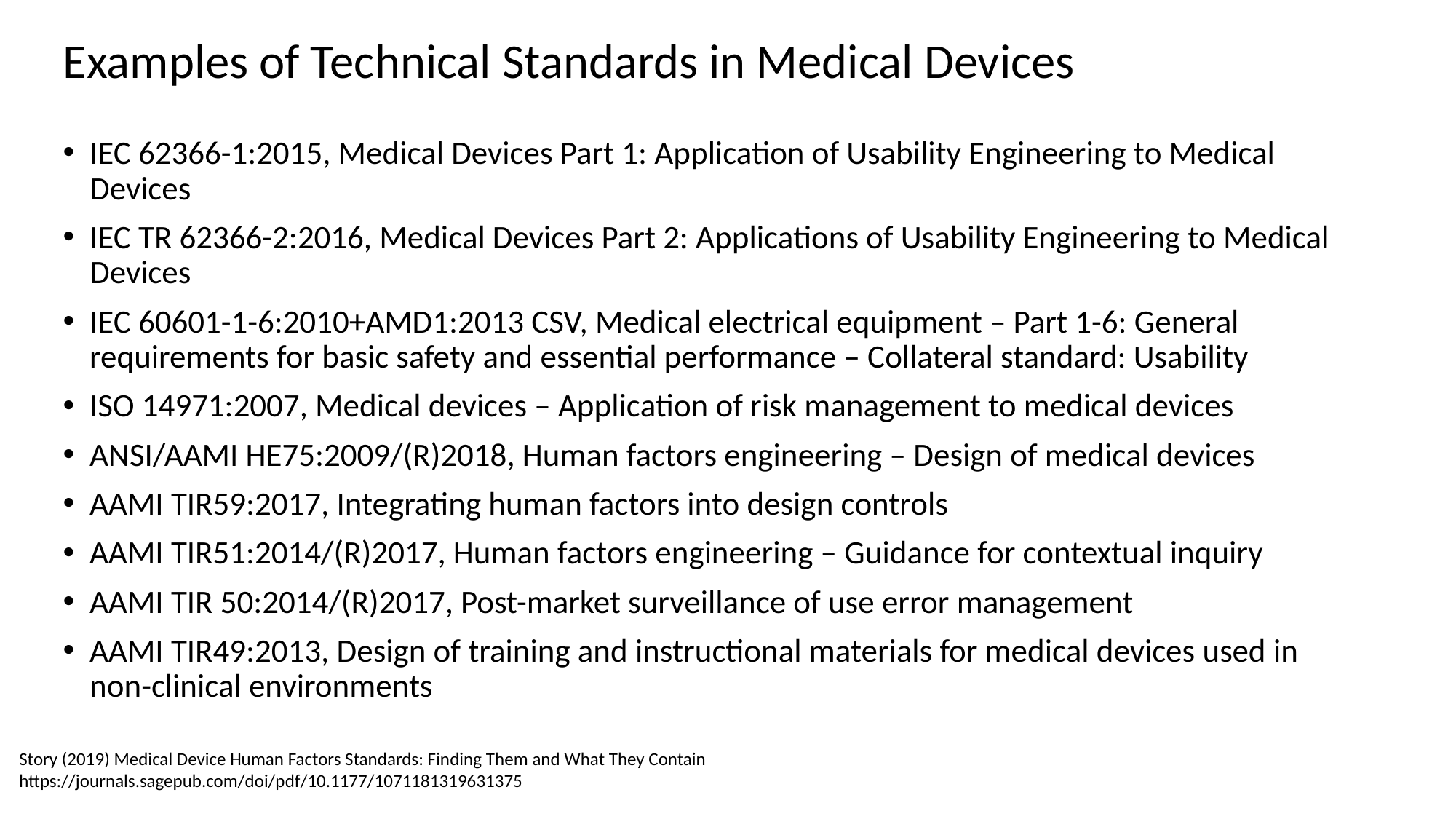

# Examples of Technical Standards in Medical Devices
IEC 62366-1:2015, Medical Devices Part 1: Application of Usability Engineering to Medical Devices
IEC TR 62366-2:2016, Medical Devices Part 2: Applications of Usability Engineering to Medical Devices
IEC 60601-1-6:2010+AMD1:2013 CSV, Medical electrical equipment – Part 1-6: General requirements for basic safety and essential performance – Collateral standard: Usability
ISO 14971:2007, Medical devices – Application of risk management to medical devices
ANSI/AAMI HE75:2009/(R)2018, Human factors engineering – Design of medical devices
AAMI TIR59:2017, Integrating human factors into design controls
AAMI TIR51:2014/(R)2017, Human factors engineering – Guidance for contextual inquiry
AAMI TIR 50:2014/(R)2017, Post-market surveillance of use error management
AAMI TIR49:2013, Design of training and instructional materials for medical devices used in non-clinical environments

Story (2019) Medical Device Human Factors Standards: Finding Them and What They Contain
https://journals.sagepub.com/doi/pdf/10.1177/1071181319631375